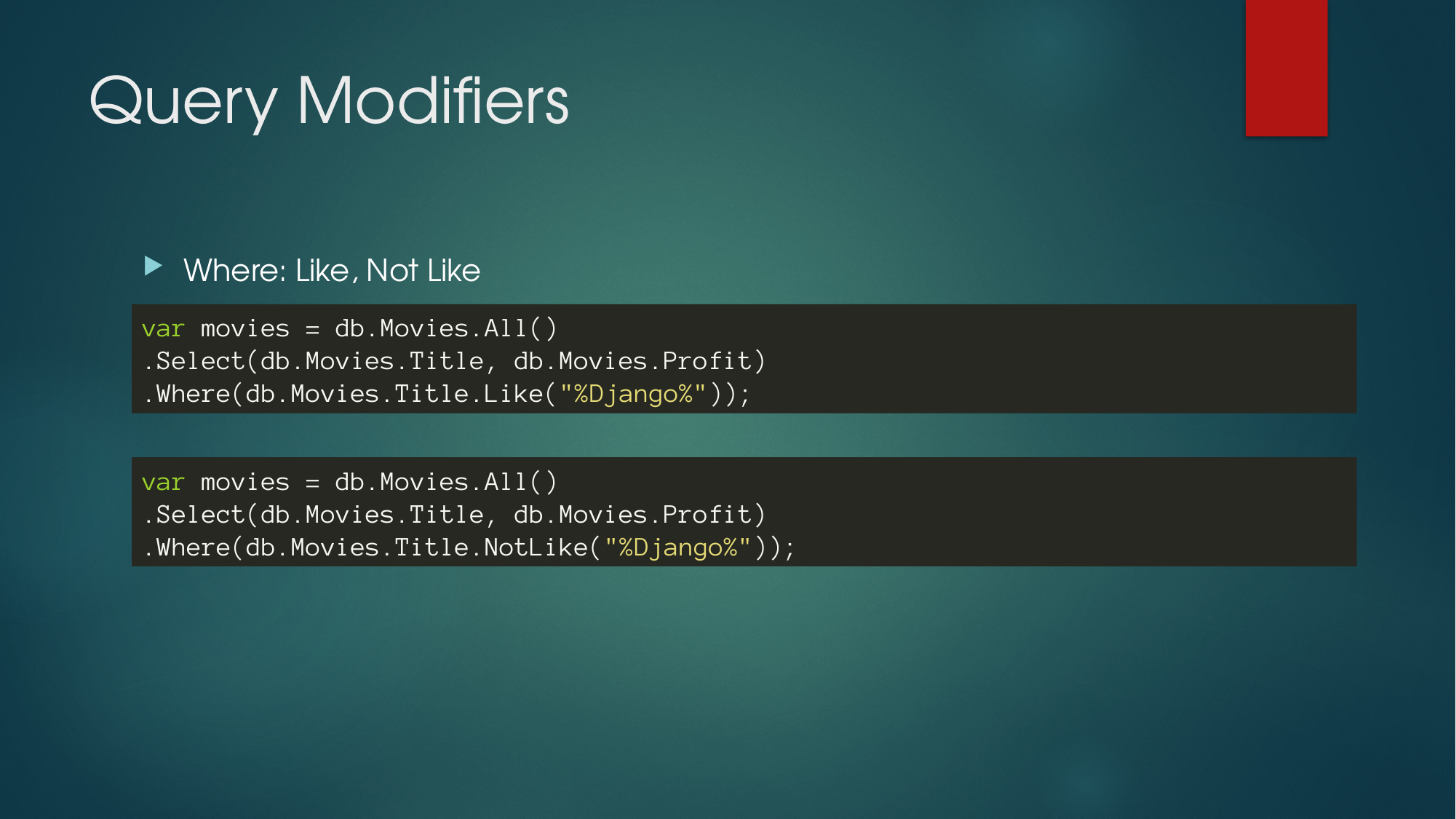

# Query Modifiers
Where: Like, Not Like

var movies = db.Movies.All()
.Select(db.Movies.Title, db.Movies.Profit)
.Where(db.Movies.Title.Like("%Django%"));
var movies = db.Movies.All()
.Select(db.Movies.Title, db.Movies.Profit)
.Where(db.Movies.Title.NotLike("%Django%"));